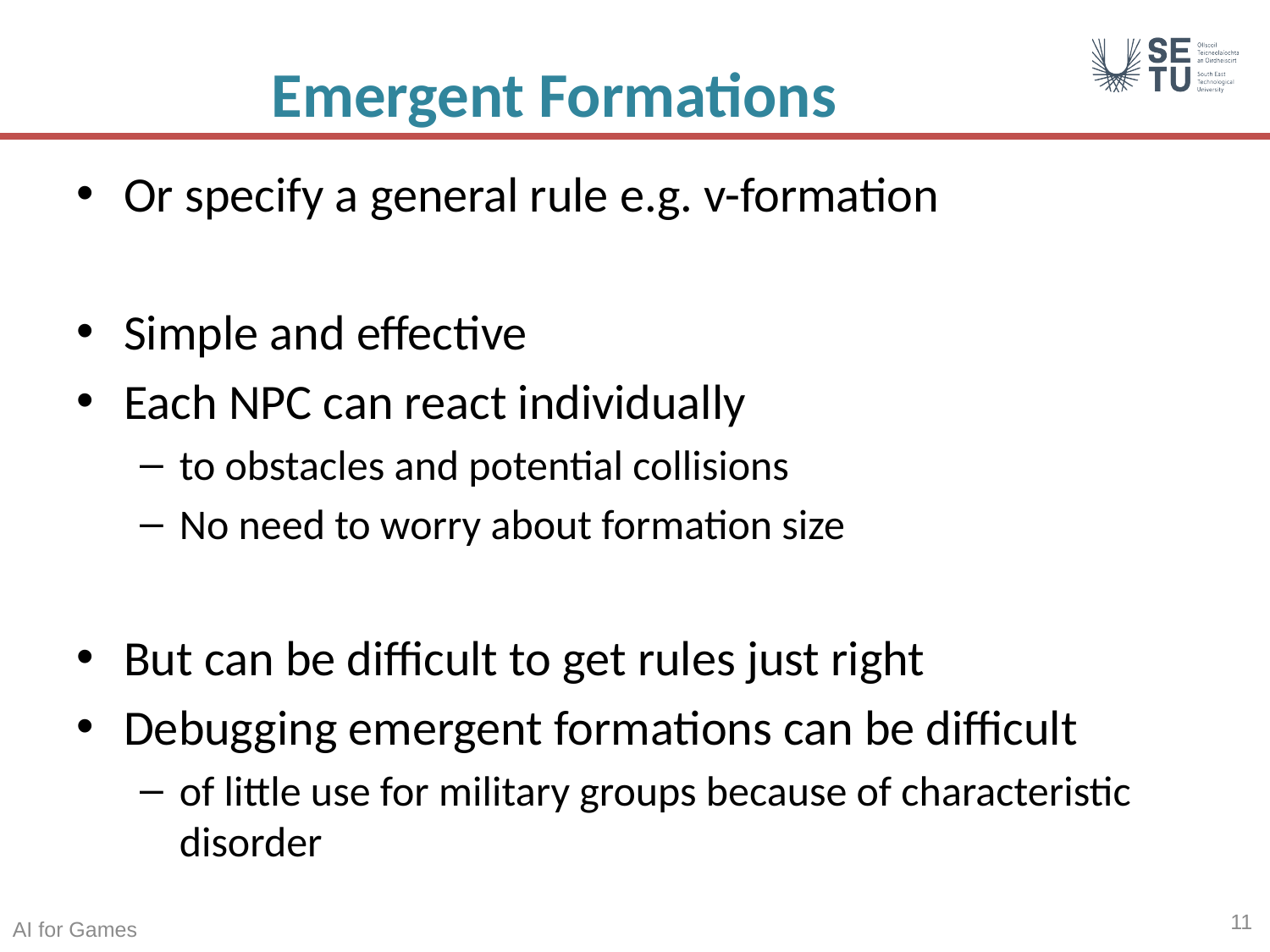

# Emergent Formations
Or specify a general rule e.g. v-formation

Simple and effective
Each NPC can react individually
to obstacles and potential collisions
No need to worry about formation size

But can be difficult to get rules just right
Debugging emergent formations can be difficult
of little use for military groups because of characteristic disorder
11